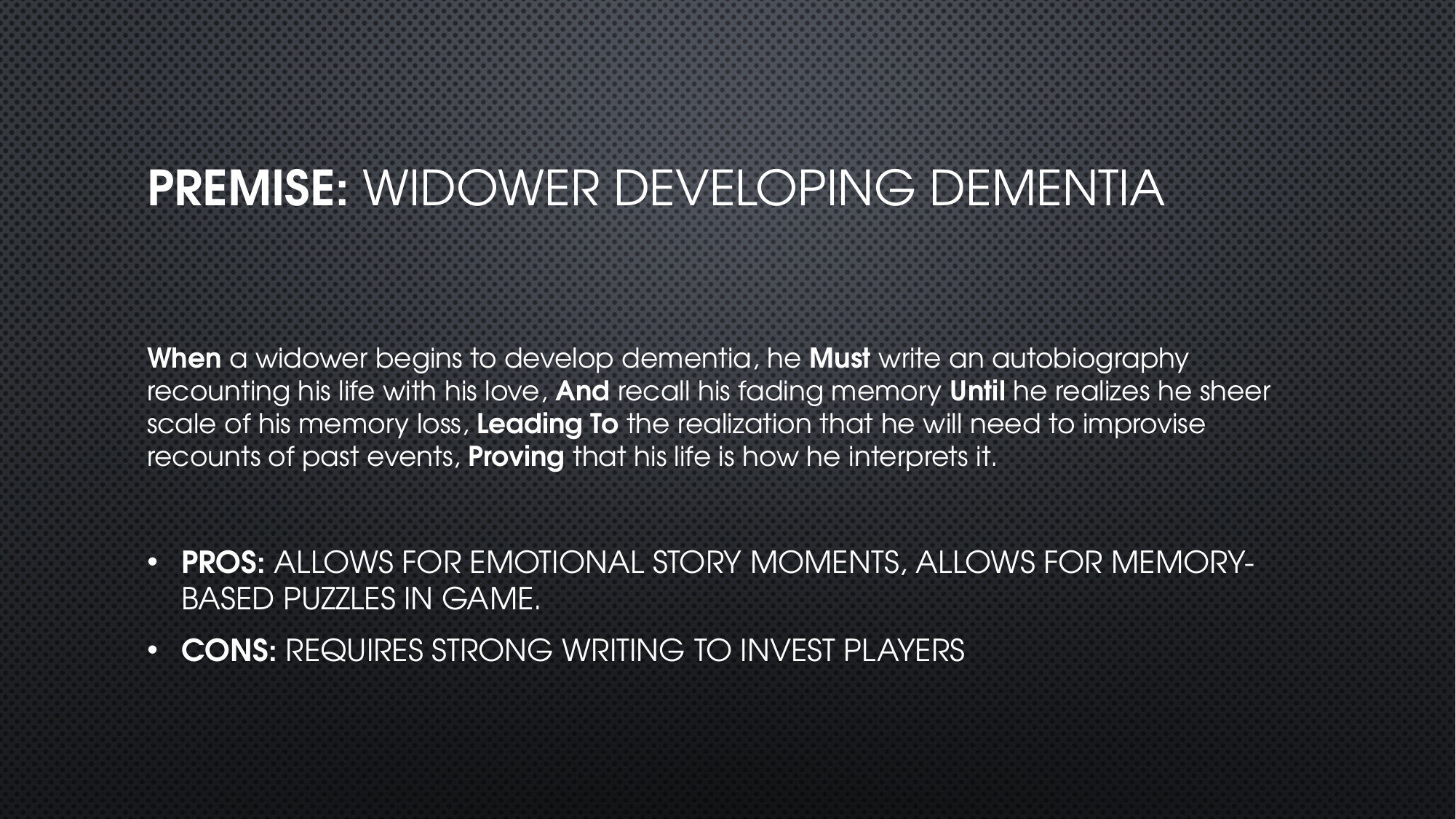

# Premise: Widower developing dementia
When a widower begins to develop dementia, he Must write an autobiography recounting his life with his love, And recall his fading memory Until he realizes he sheer scale of his memory loss, Leading To the realization that he will need to improvise recounts of past events, Proving that his life is how he interprets it.
Pros: Allows for emotional story moments, allows for memory-based puzzles in game.
Cons: Requires strong writing to invest players